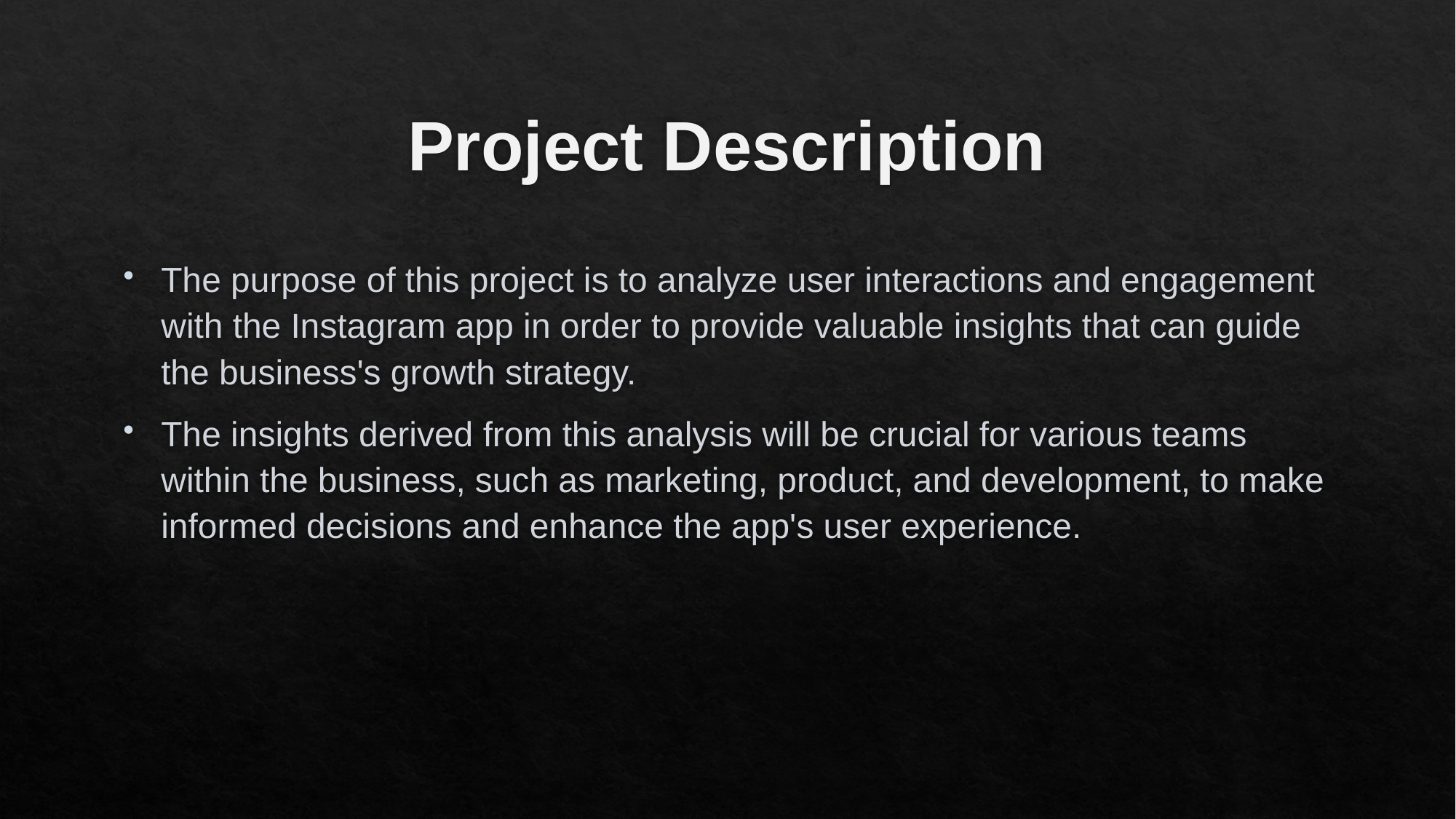

# Project Description
The purpose of this project is to analyze user interactions and engagement with the Instagram app in order to provide valuable insights that can guide the business's growth strategy.
The insights derived from this analysis will be crucial for various teams within the business, such as marketing, product, and development, to make informed decisions and enhance the app's user experience.